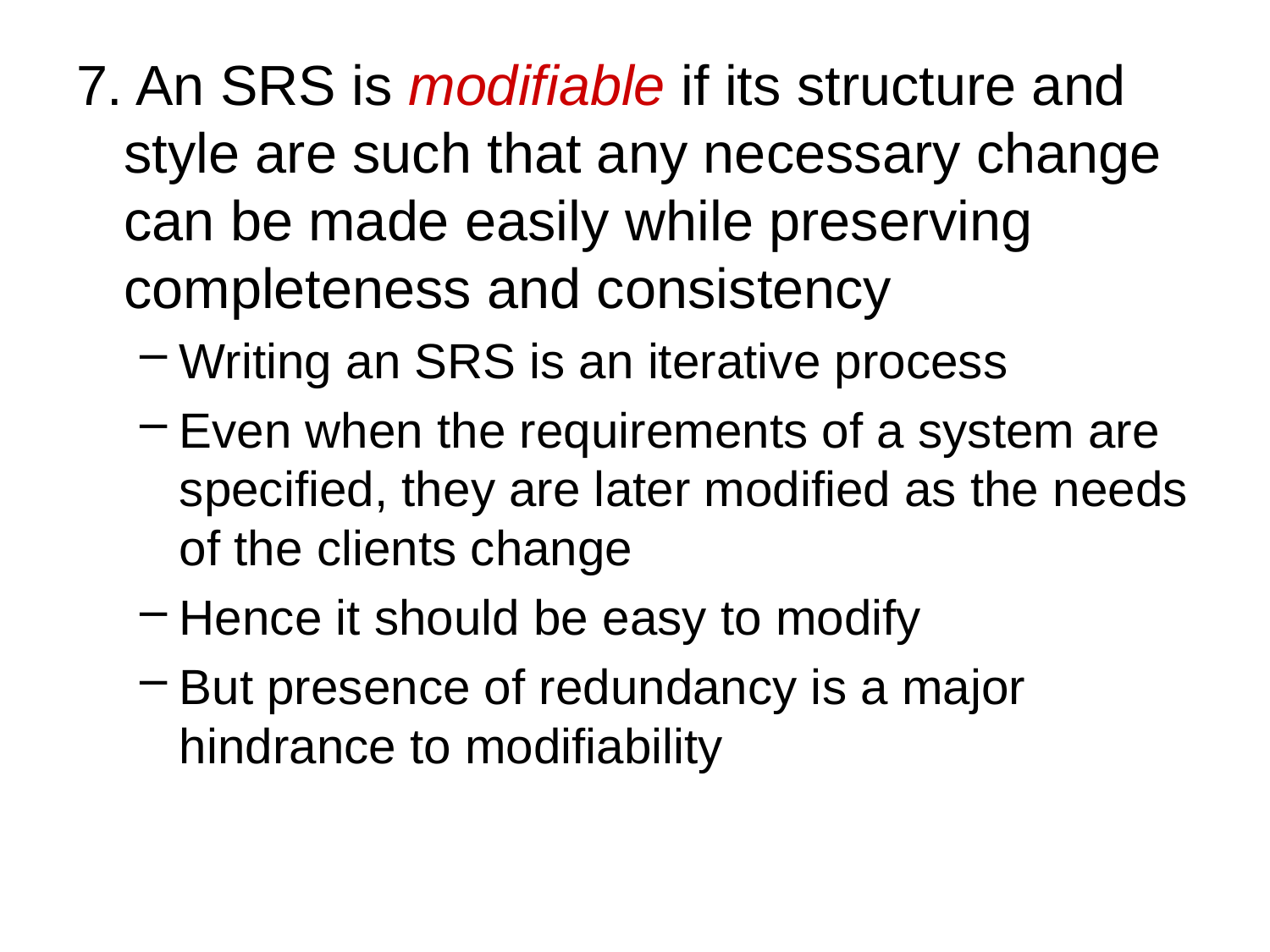

7. An SRS is modifiable if its structure and style are such that any necessary change can be made easily while preserving completeness and consistency
Writing an SRS is an iterative process
Even when the requirements of a system are specified, they are later modified as the needs of the clients change
Hence it should be easy to modify
But presence of redundancy is a major hindrance to modifiability